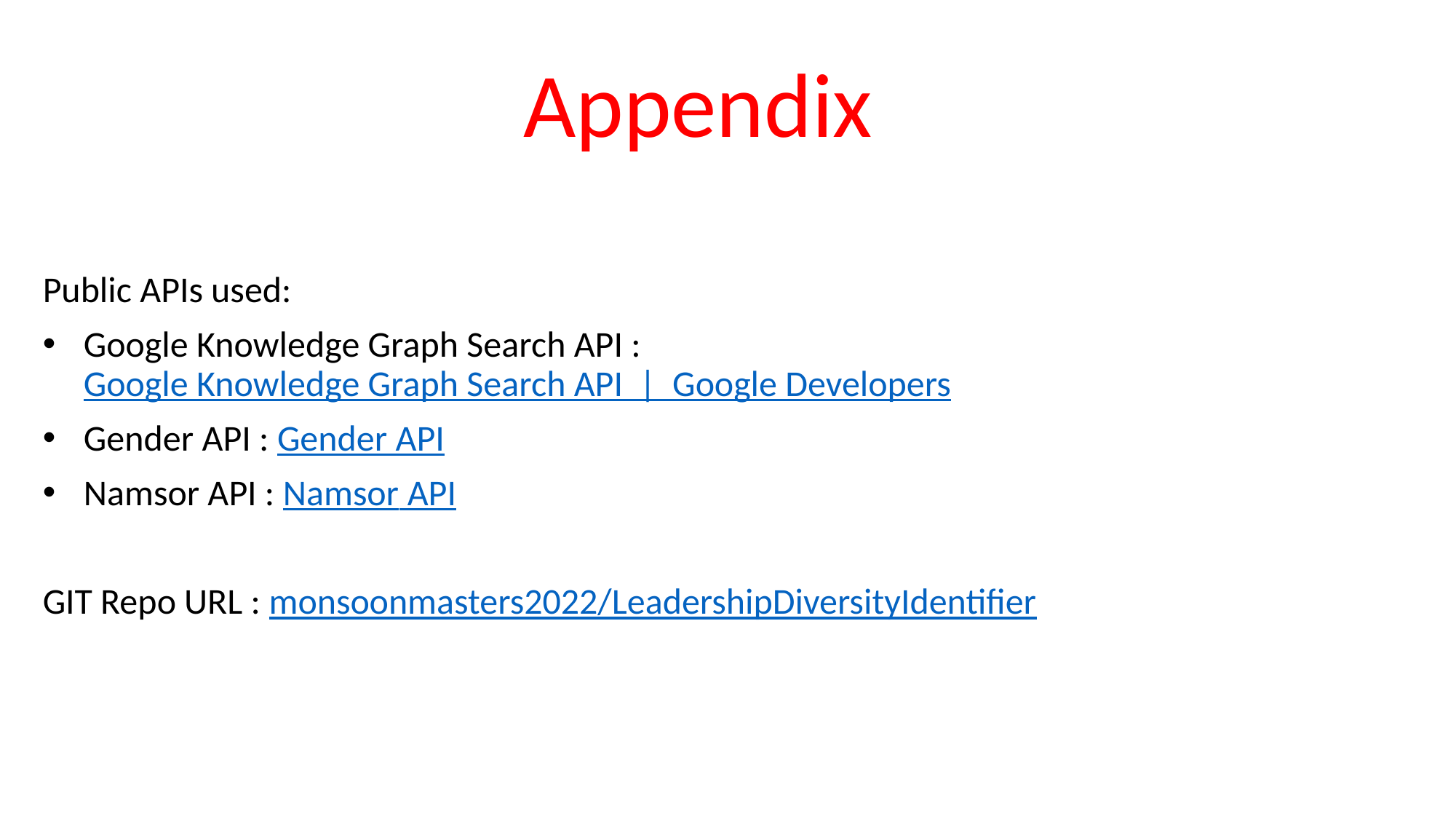

# Appendix

Public APIs used:
Google Knowledge Graph Search API : Google Knowledge Graph Search API  |  Google Developers
Gender API : Gender API
Namsor API : Namsor API

GIT Repo URL : monsoonmasters2022/LeadershipDiversityIdentifier